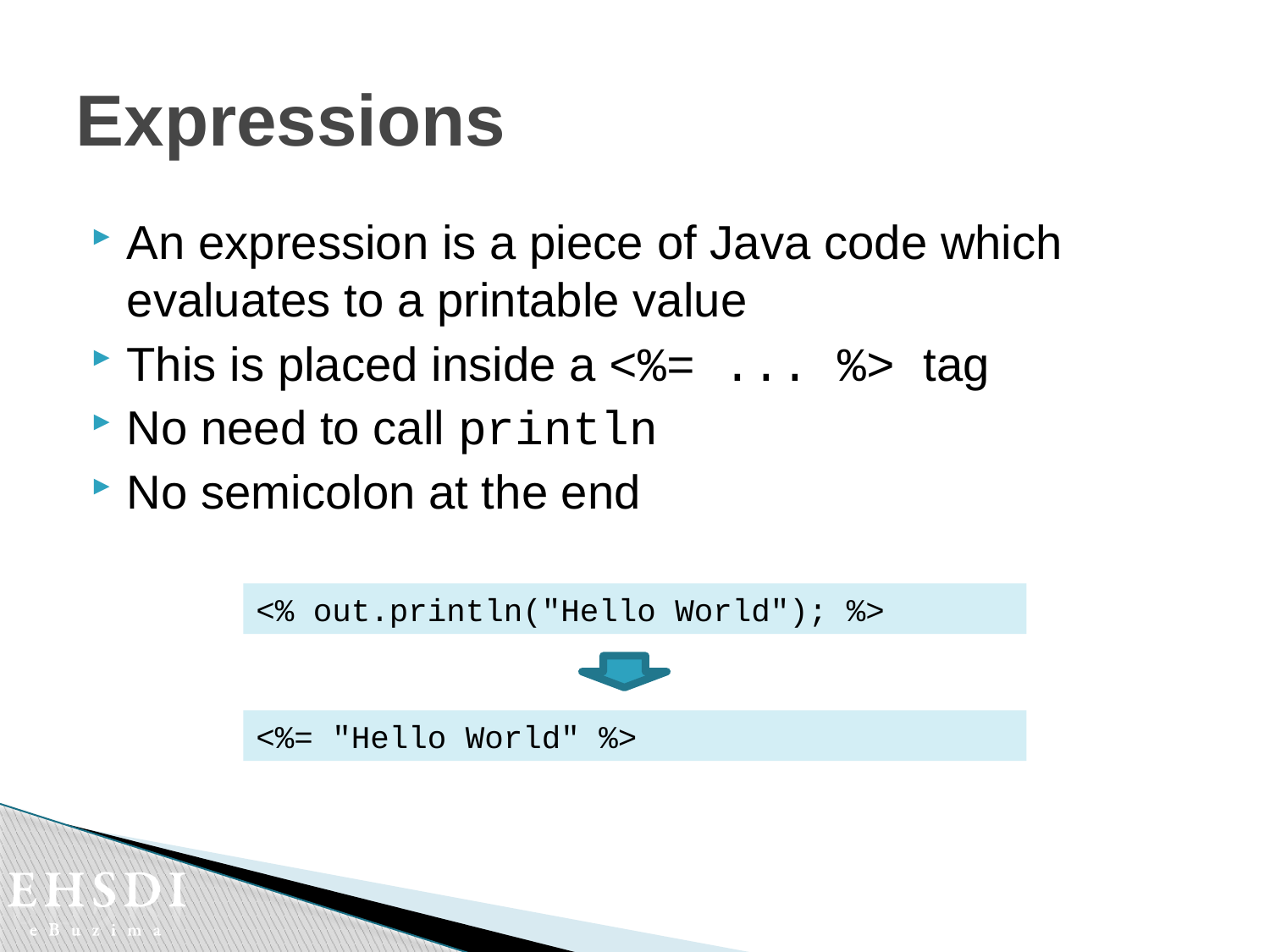

# Expressions
An expression is a piece of Java code which evaluates to a printable value
This is placed inside a <%= ... %> tag
No need to call println
No semicolon at the end
<% out.println("Hello World"); %>

<%= "Hello World" %>